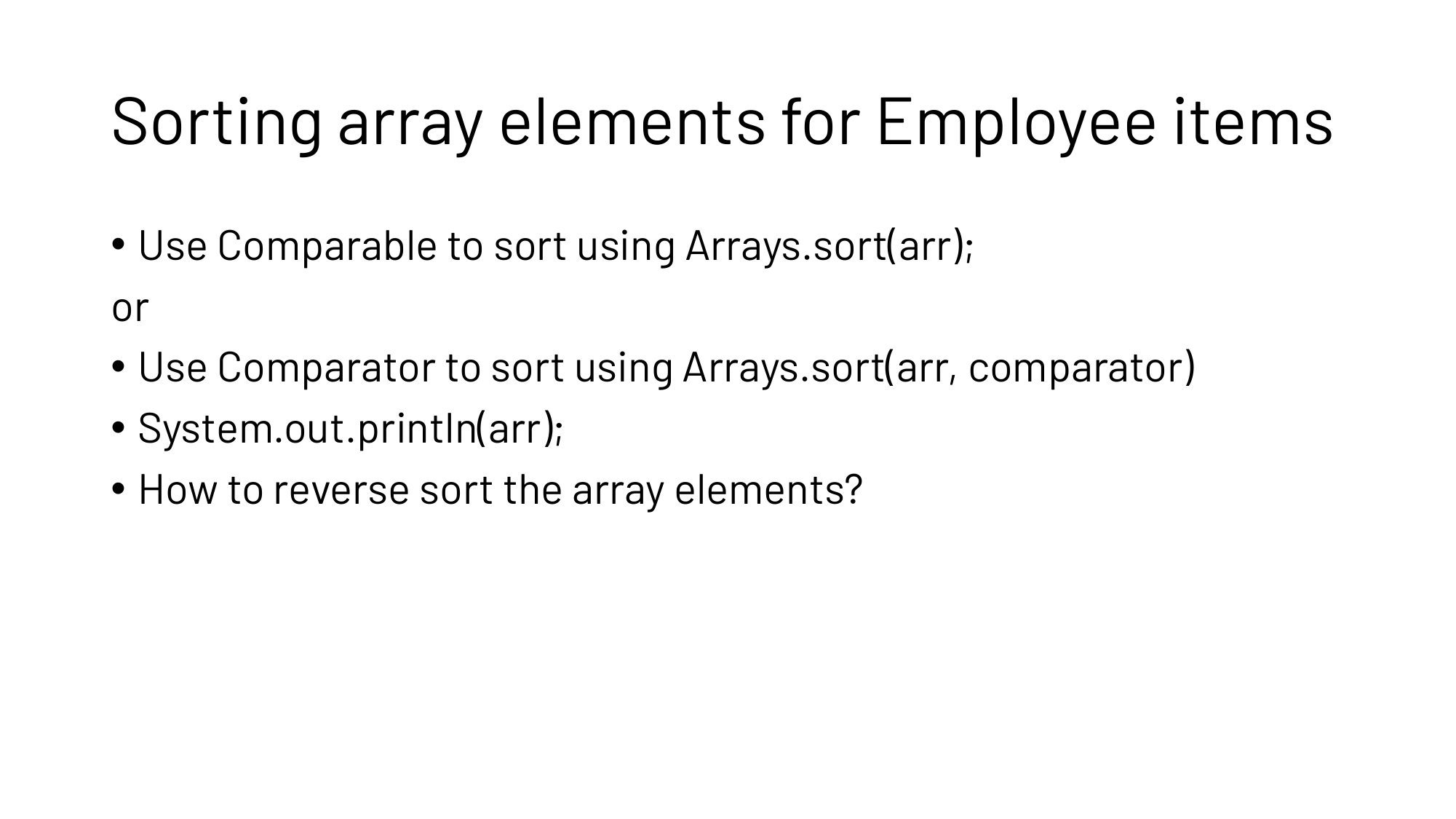

# Sorting array elements for Employee items
Use Comparable to sort using Arrays.sort(arr);
or
Use Comparator to sort using Arrays.sort(arr, comparator)
System.out.println(arr);
How to reverse sort the array elements?